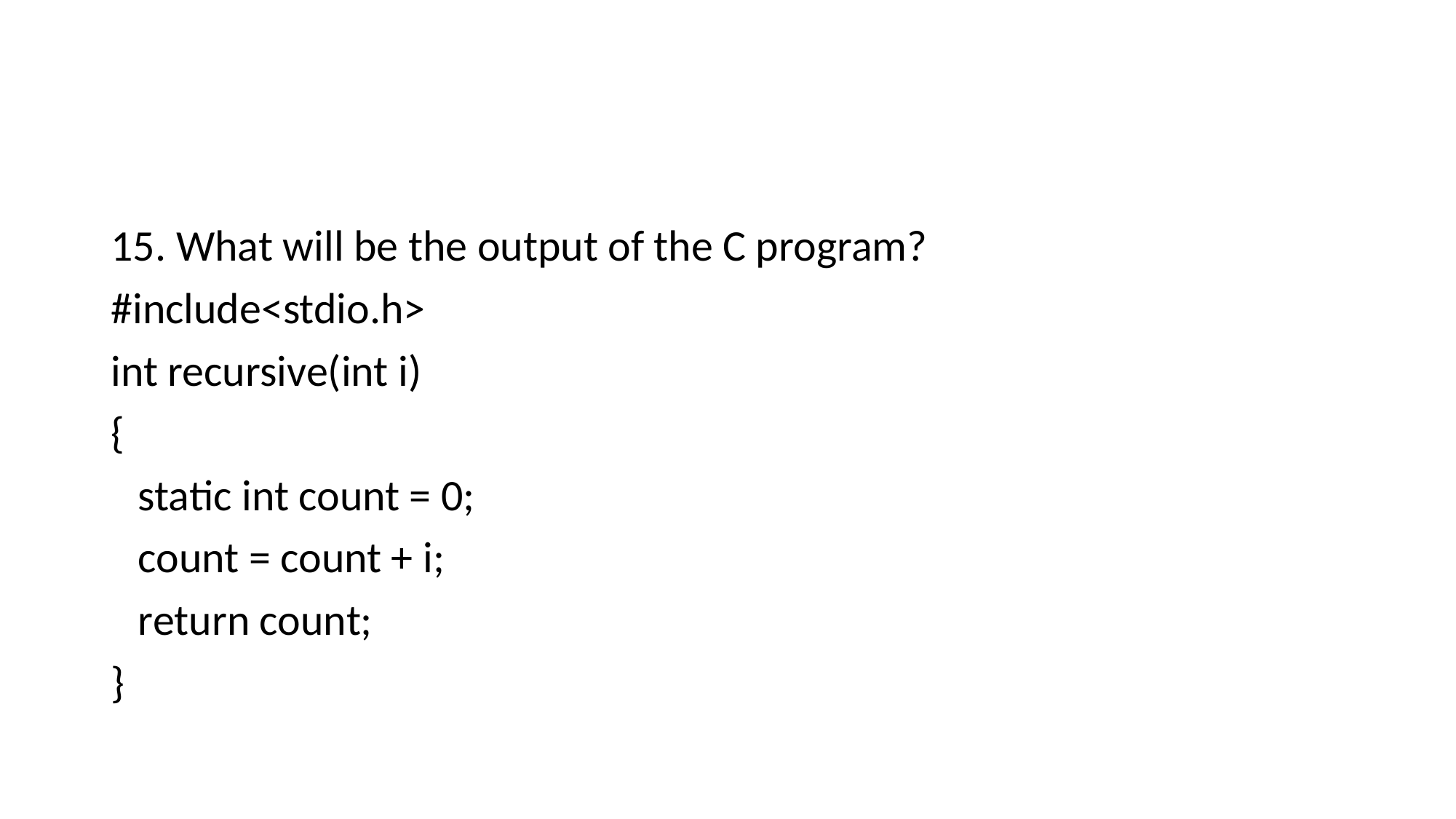

15. What will be the output of the C program?
#include<stdio.h>
int recursive(int i)
{
	static int count = 0;
	count = count + i;
	return count;
}